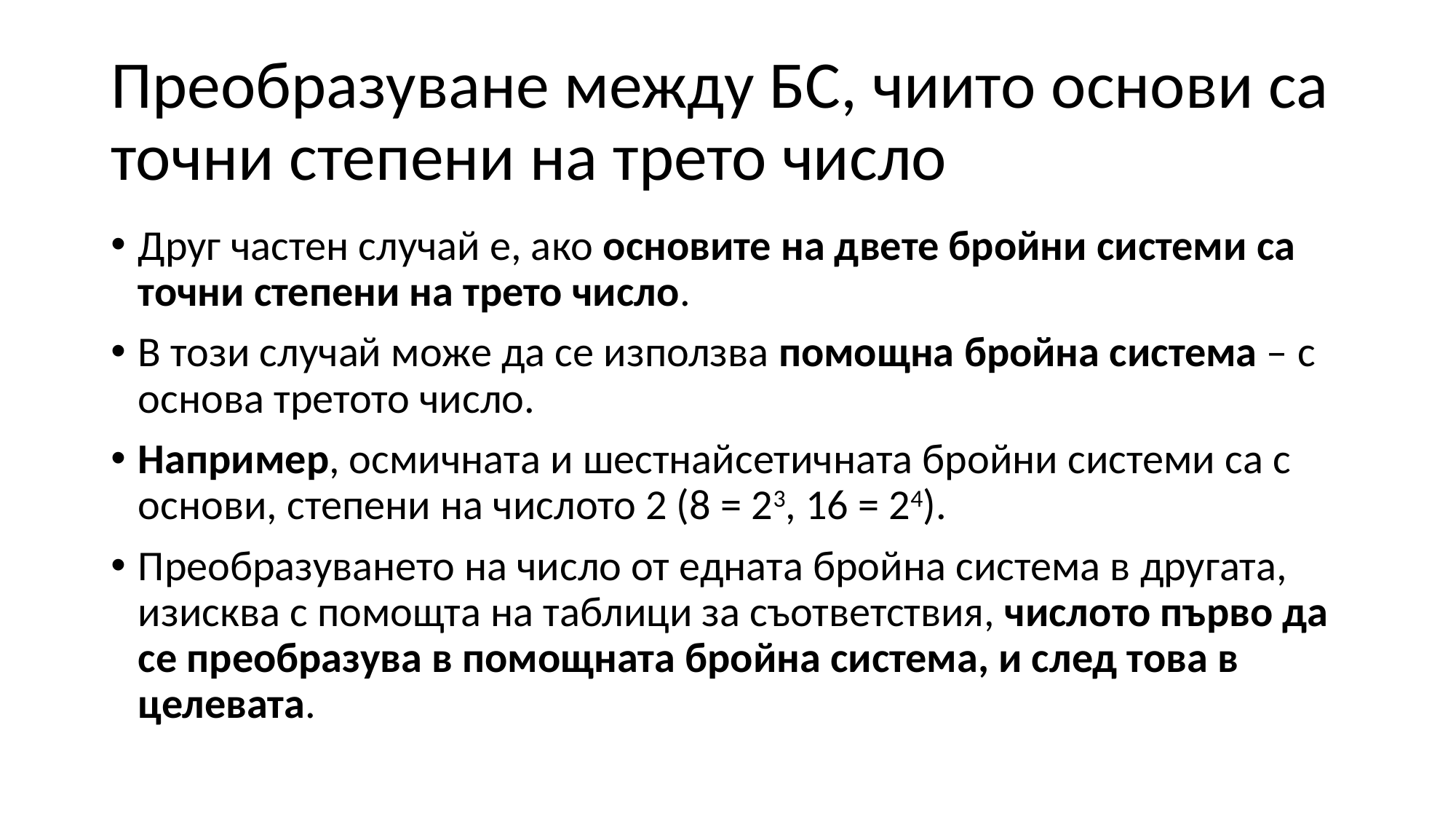

# Преобразуване между БС, чиито основи са точни степени на трето число
Друг частен случай е, ако основите на двете бройни системи са точни степени на трето число.
В този случай може да се използва помощна бройна система – с основа третото число.
Например, осмичната и шестнайсетичната бройни системи са с основи, степени на числото 2 (8 = 23, 16 = 24).
Преобразуването на число от едната бройна система в другата, изисква с помощта на таблици за съответствия, числото първо да се преобразува в помощната бройна система, и след това в целевата.